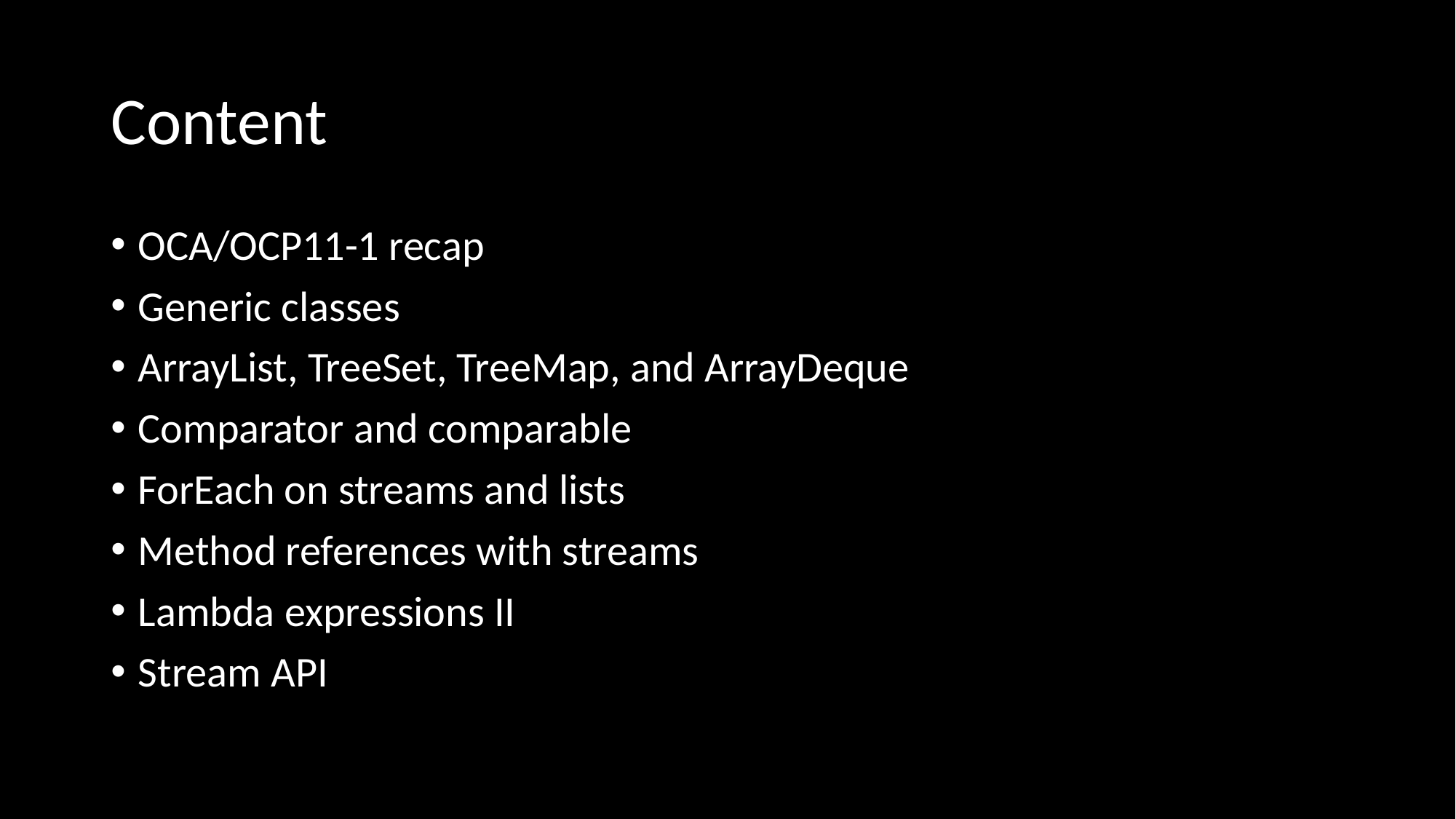

# Content
OCA/OCP11-1 recap
Generic classes
ArrayList, TreeSet, TreeMap, and ArrayDeque
Comparator and comparable
ForEach on streams and lists
Method references with streams
Lambda expressions II
Stream API